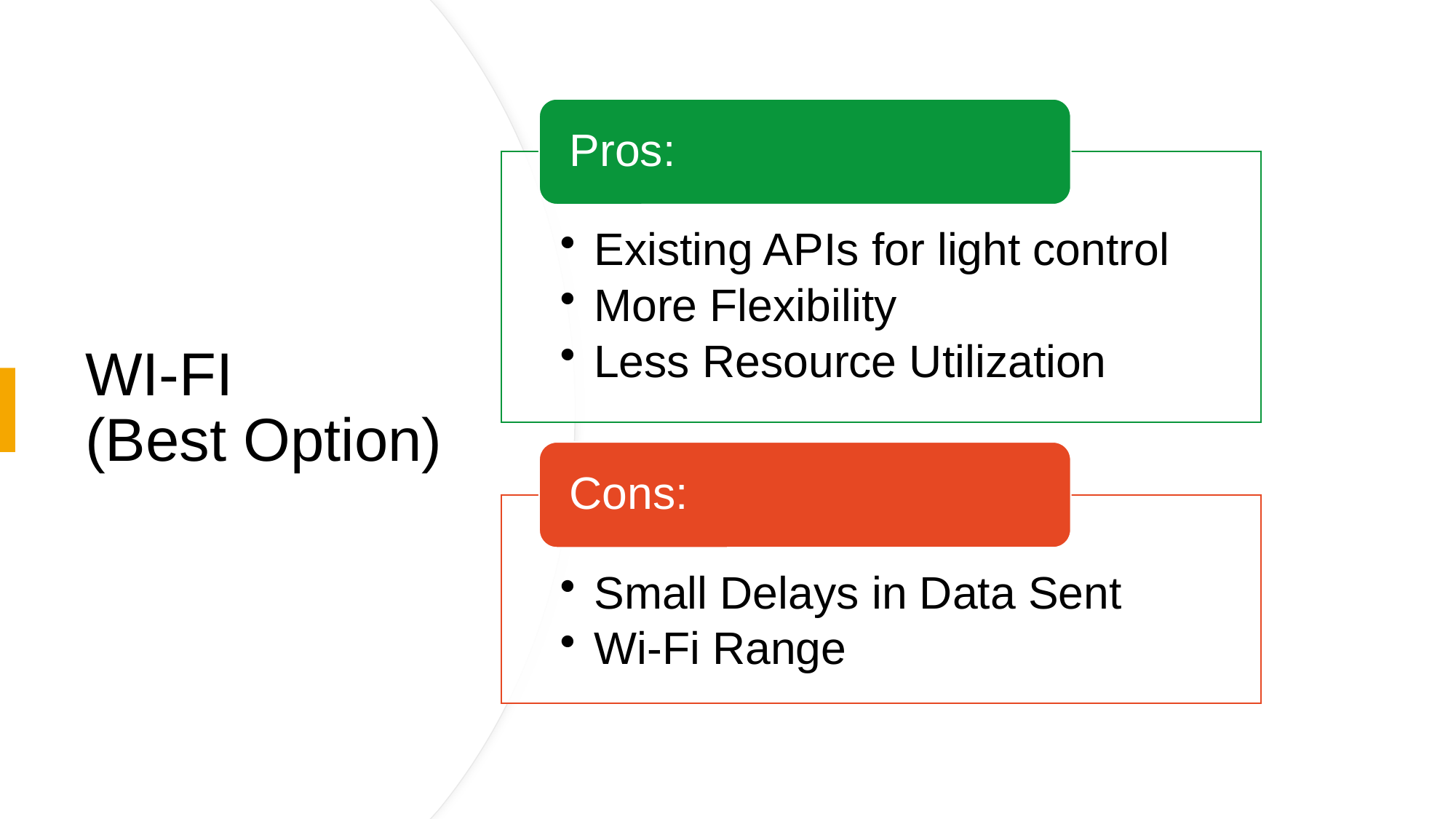

Existing APIs for light control
More Flexibility
Less Resource Utilization
Pros:
Small Delays in Data Sent
Wi-Fi Range
Cons:
# WI-FI (Best Option)